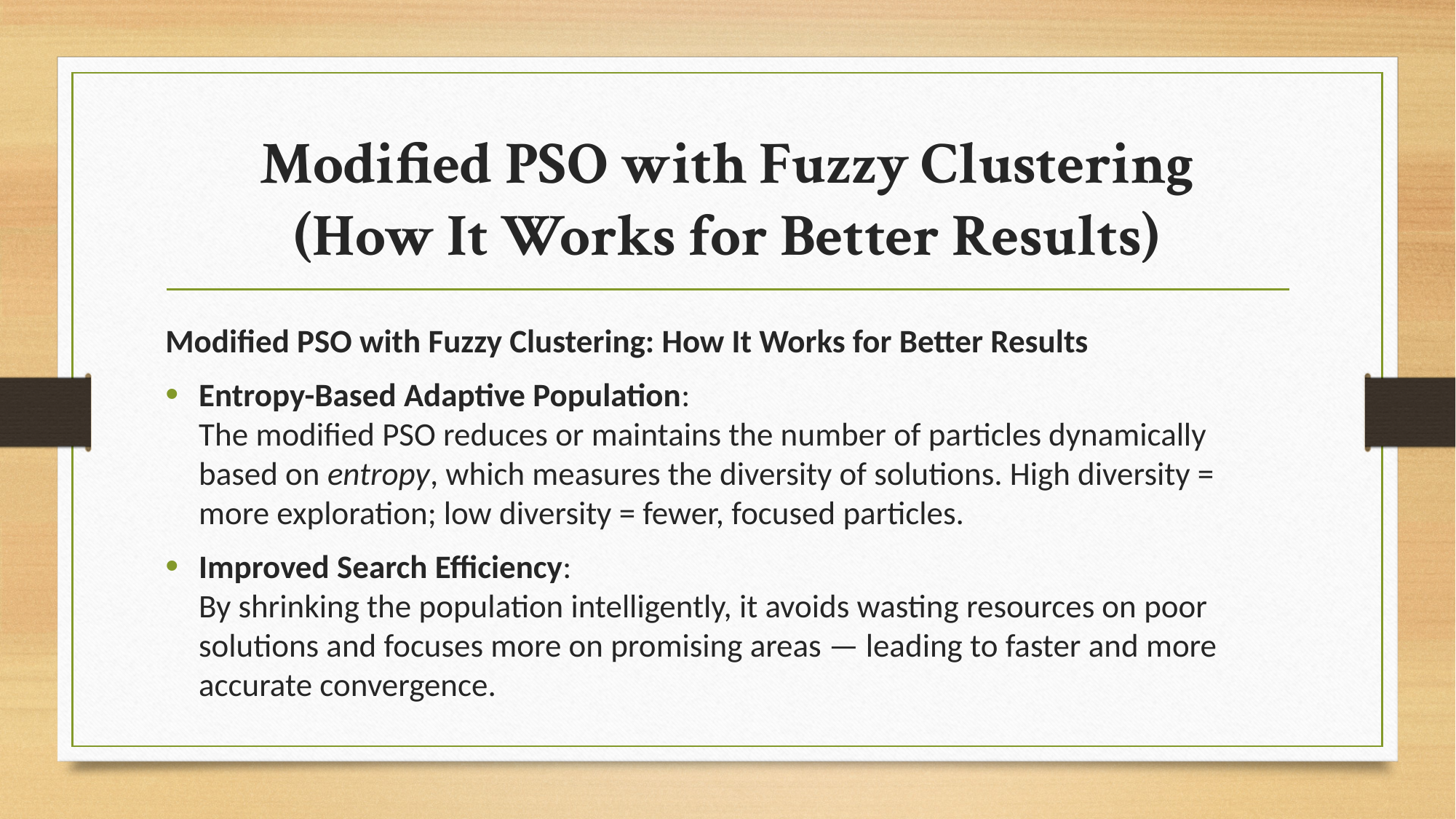

# Modified PSO with Fuzzy Clustering (How It Works for Better Results)
Modified PSO with Fuzzy Clustering: How It Works for Better Results
Entropy-Based Adaptive Population:
The modified PSO reduces or maintains the number of particles dynamically based on entropy, which measures the diversity of solutions. High diversity = more exploration; low diversity = fewer, focused particles.
Improved Search Efficiency:
By shrinking the population intelligently, it avoids wasting resources on poor solutions and focuses more on promising areas — leading to faster and more accurate convergence.